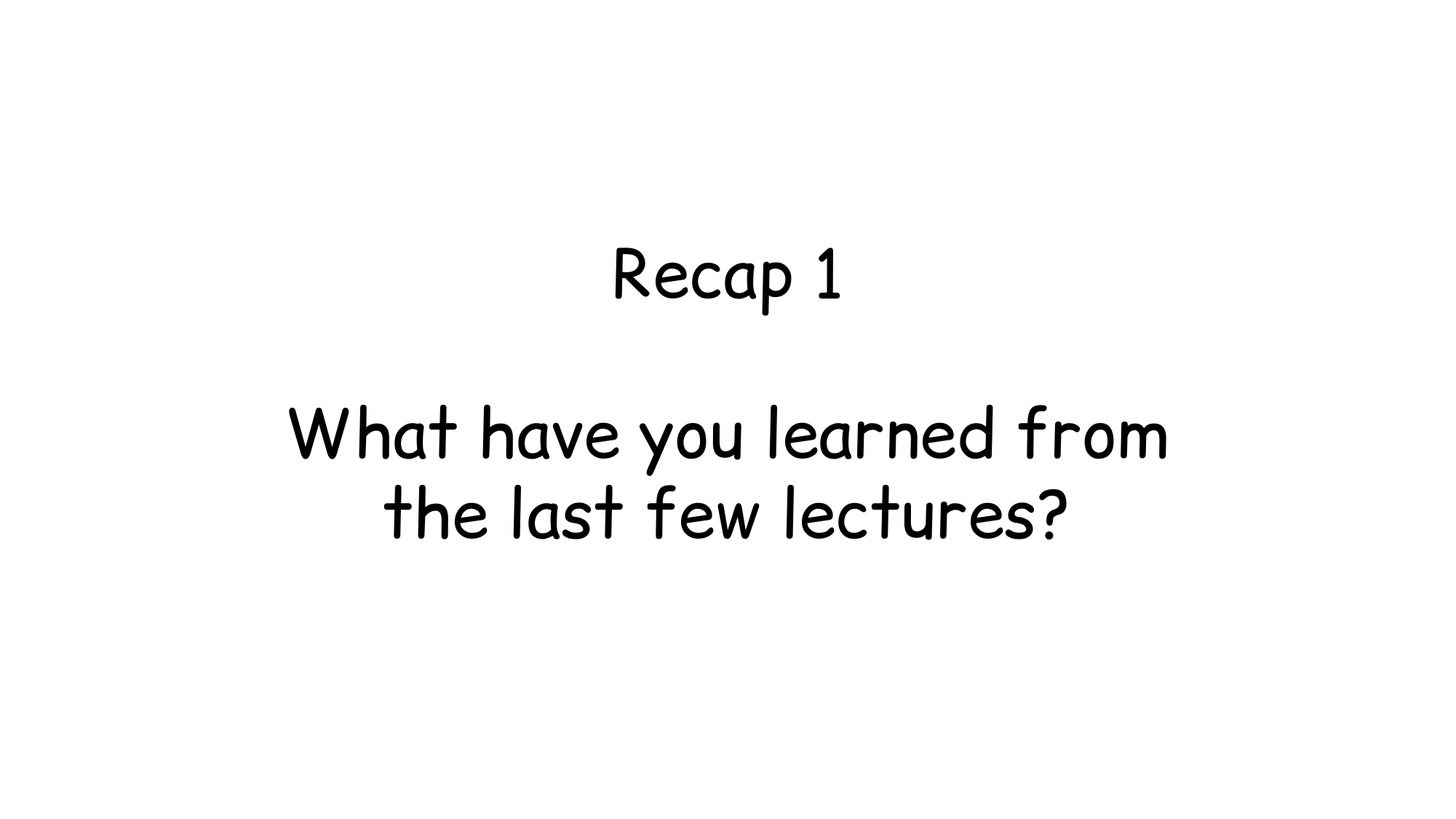

Recap 1

What have you learned from the last few lectures?